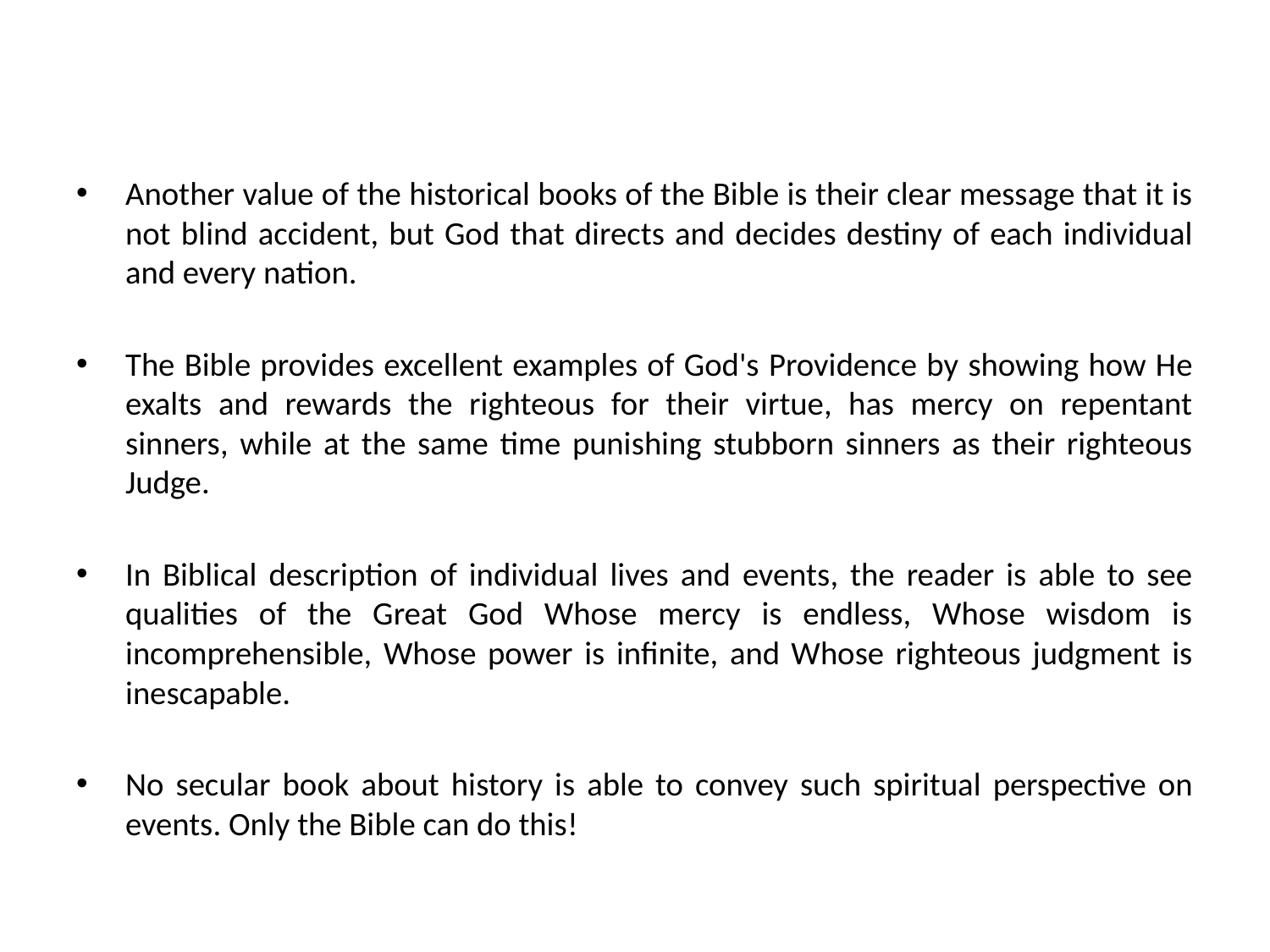

Another value of the historical books of the Bible is their clear message that it is not blind accident, but God that directs and decides destiny of each individual and every nation.

The Bible provides excellent examples of God's Providence by showing how He exalts and rewards the righteous for their virtue, has mercy on repentant sinners, while at the same time punishing stubborn sinners as their righteous Judge.

In Biblical description of individual lives and events, the reader is able to see qualities of the Great God Whose mercy is endless, Whose wisdom is incomprehensible, Whose power is infinite, and Whose righteous judgment is inescapable.

No secular book about history is able to convey such spiritual perspective on events. Only the Bible can do this!